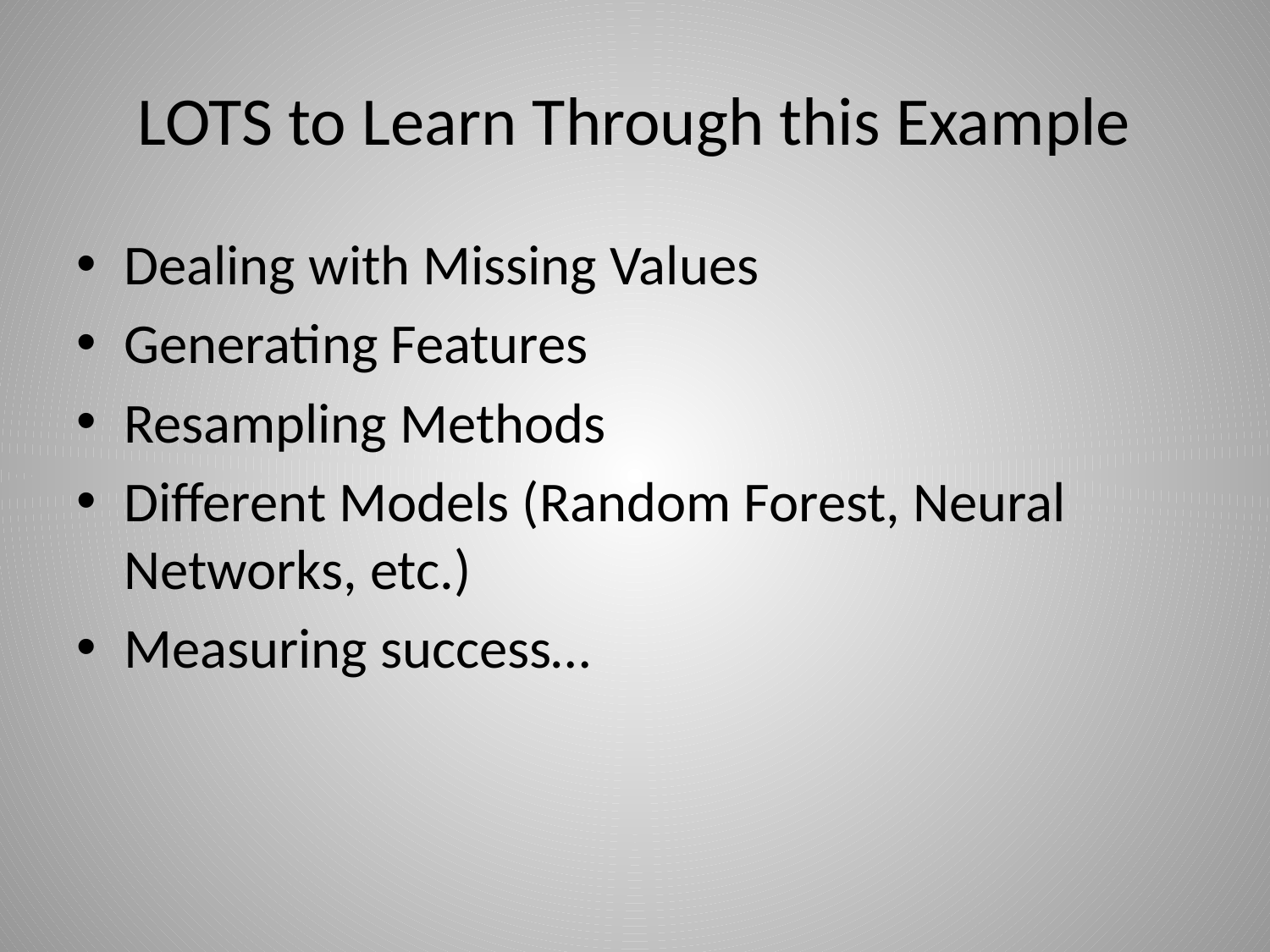

# LOTS to Learn Through this Example
Dealing with Missing Values
Generating Features
Resampling Methods
Different Models (Random Forest, Neural Networks, etc.)
Measuring success…